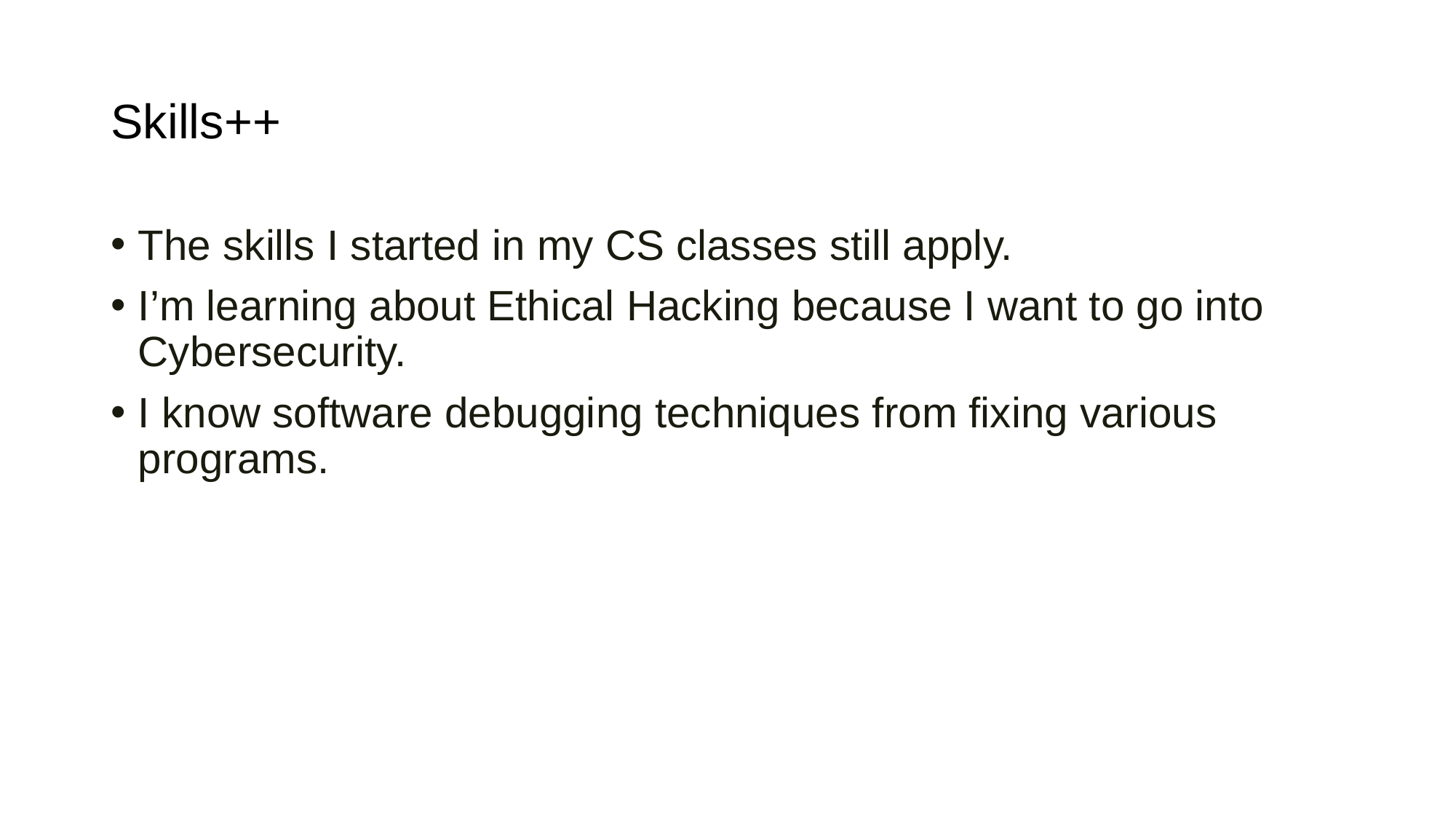

# Skills++
The skills I started in my CS classes still apply.
I’m learning about Ethical Hacking because I want to go into Cybersecurity.
I know software debugging techniques from fixing various programs.